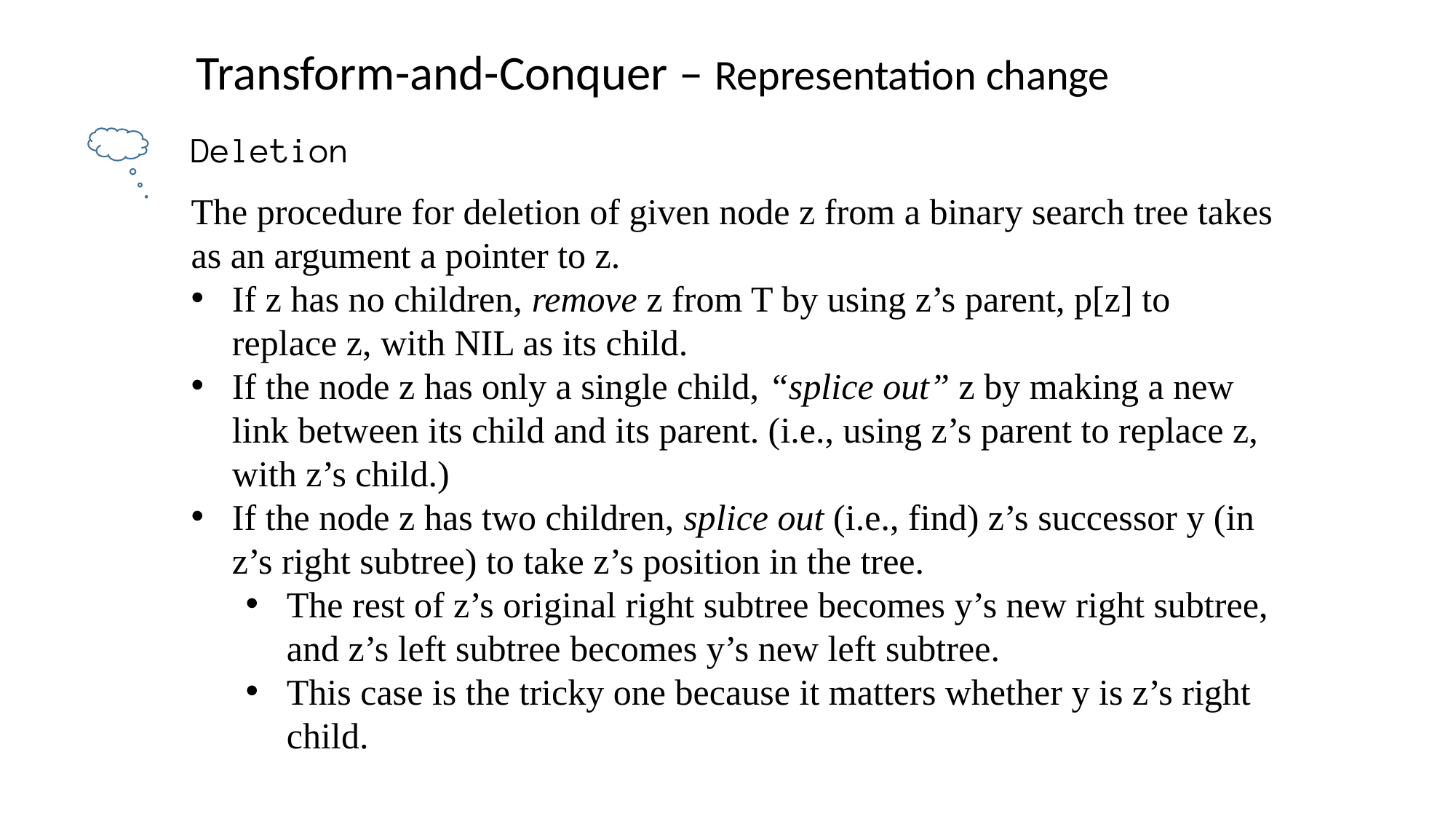

Transform-and-Conquer – Representation change
Deletion
The procedure for deletion of given node z from a binary search tree takes as an argument a pointer to z.
If z has no children, remove z from T by using z’s parent, p[z] to replace z, with NIL as its child.
If the node z has only a single child, “splice out” z by making a new link between its child and its parent. (i.e., using z’s parent to replace z, with z’s child.)
If the node z has two children, splice out (i.e., find) z’s successor y (in z’s right subtree) to take z’s position in the tree.
The rest of z’s original right subtree becomes y’s new right subtree, and z’s left subtree becomes y’s new left subtree.
This case is the tricky one because it matters whether y is z’s right child.